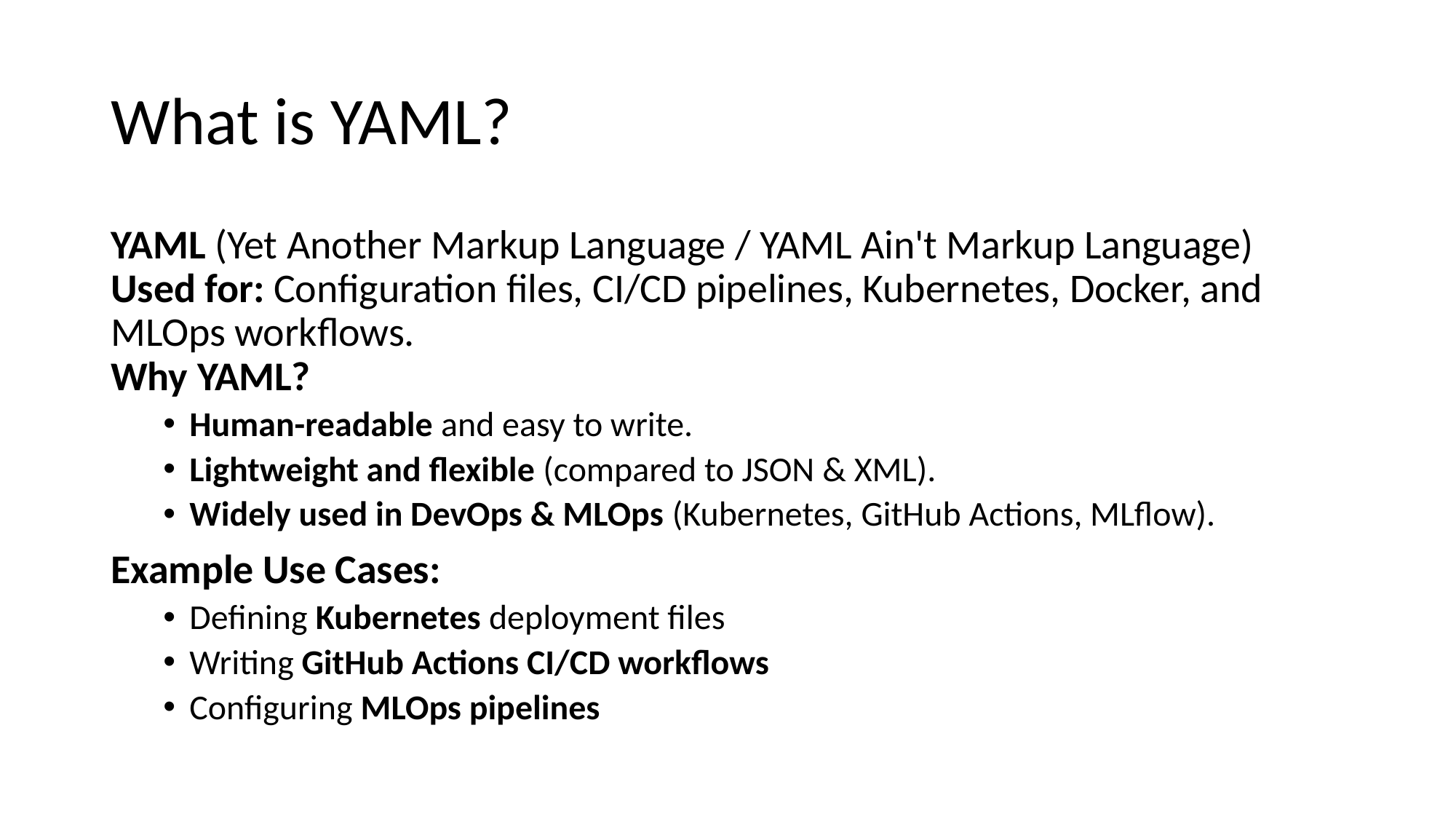

# What is YAML?
YAML (Yet Another Markup Language / YAML Ain't Markup Language)
Used for: Configuration files, CI/CD pipelines, Kubernetes, Docker, and MLOps workflows.
Why YAML?
Human-readable and easy to write.
Lightweight and flexible (compared to JSON & XML).
Widely used in DevOps & MLOps (Kubernetes, GitHub Actions, MLflow).
Example Use Cases:
Defining Kubernetes deployment files
Writing GitHub Actions CI/CD workflows
Configuring MLOps pipelines